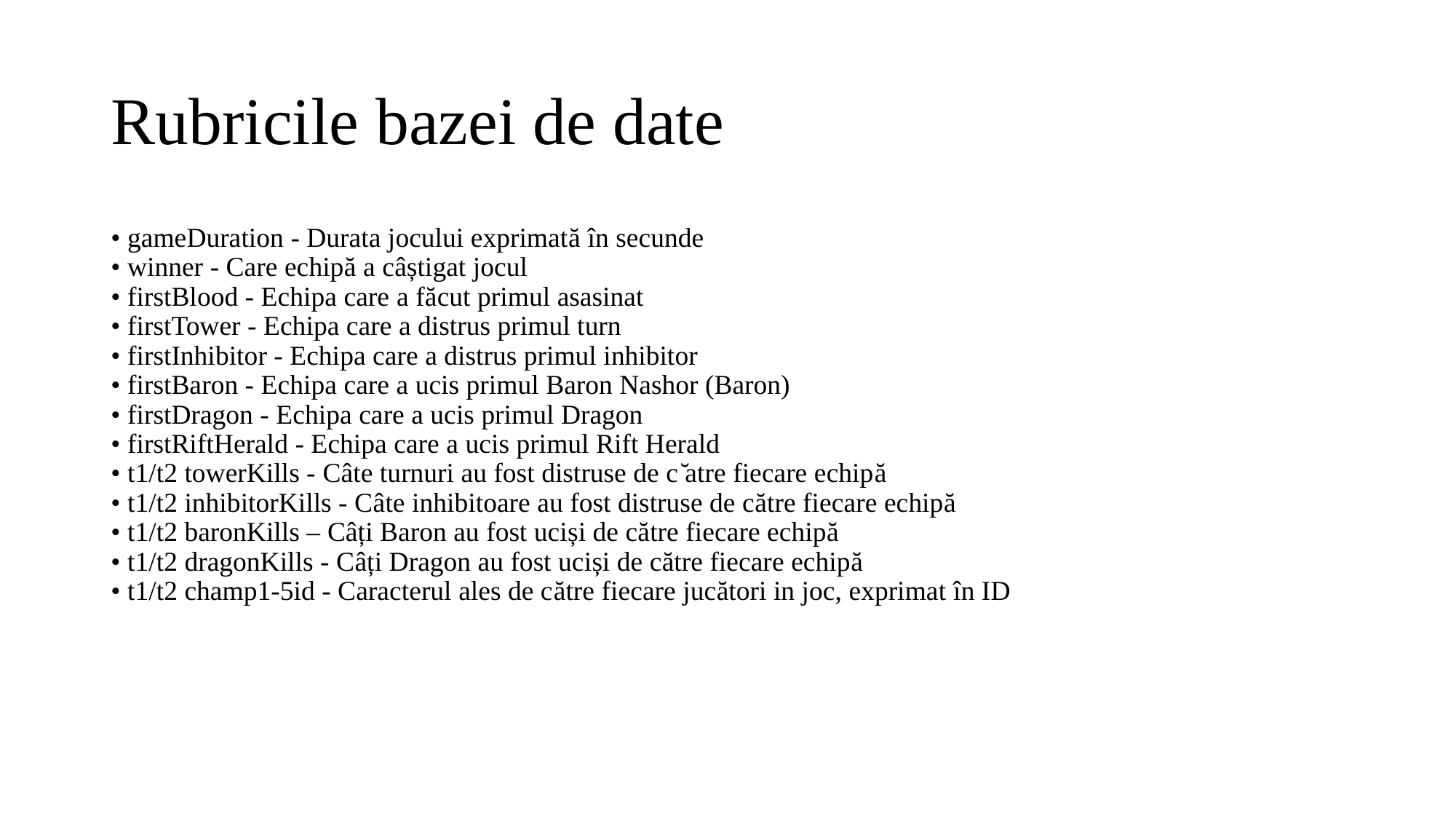

# Rubricile bazei de date
• gameDuration - Durata jocului exprimată în secunde
• winner - Care echipă a câștigat jocul
• firstBlood - Echipa care a făcut primul asasinat
• firstTower - Echipa care a distrus primul turn
• firstInhibitor - Echipa care a distrus primul inhibitor
• firstBaron - Echipa care a ucis primul Baron Nashor (Baron)
• firstDragon - Echipa care a ucis primul Dragon
• firstRiftHerald - Echipa care a ucis primul Rift Herald
• t1/t2 towerKills - Câte turnuri au fost distruse de c ̆atre fiecare echipă
• t1/t2 inhibitorKills - Câte inhibitoare au fost distruse de către fiecare echipă
• t1/t2 baronKills – Câți Baron au fost uciși de către fiecare echipă
• t1/t2 dragonKills - Câți Dragon au fost uciși de către fiecare echipă
• t1/t2 champ1-5id - Caracterul ales de către fiecare jucători in joc, exprimat în ID